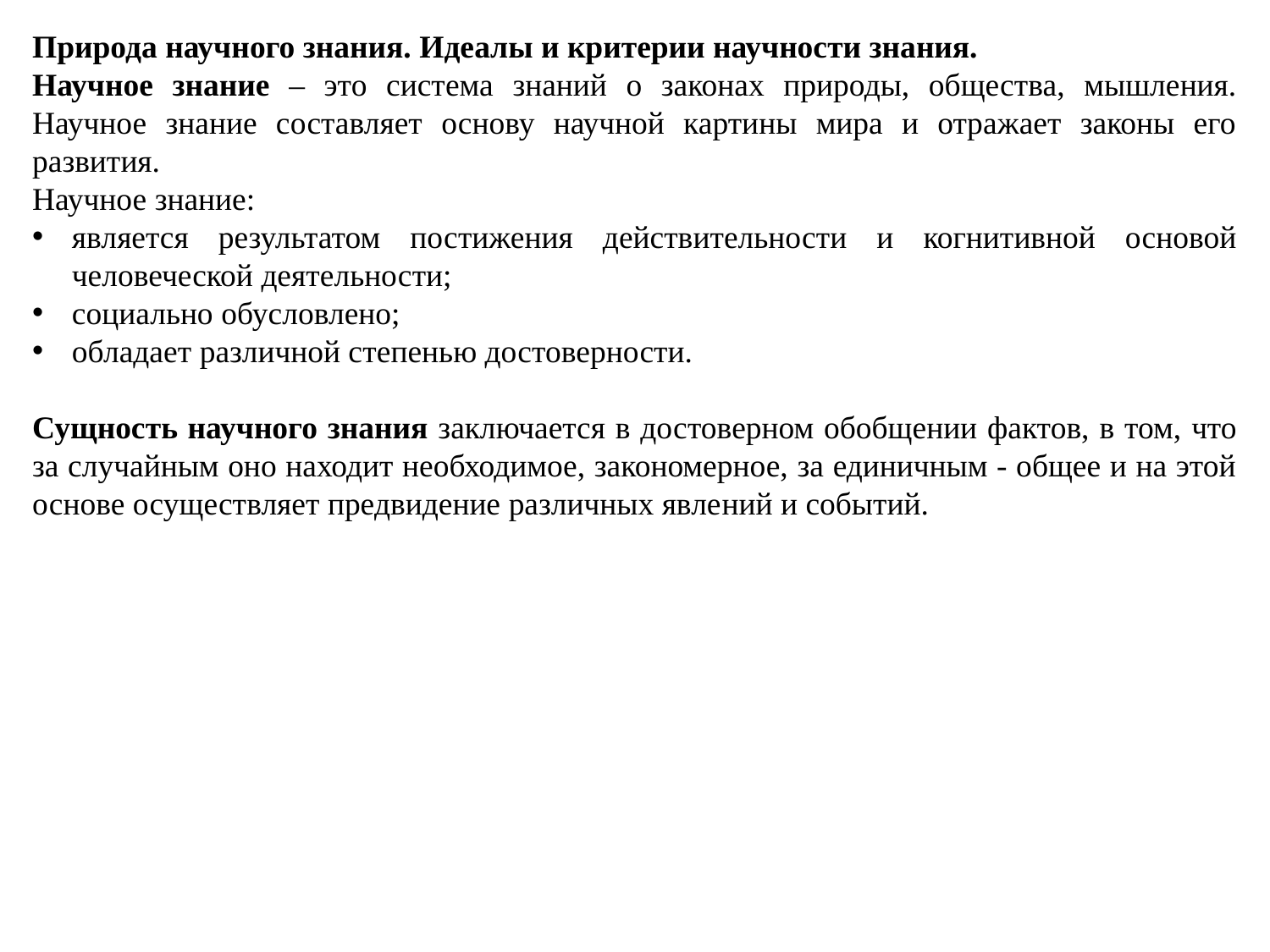

Природа научного знания. Идеалы и критерии научности знания.
Научное знание – это система знаний о законах природы, общества, мышления. Научное знание составляет основу научной картины мира и отражает законы его развития.
Научное знание:
является результатом постижения действительности и когнитивной основой человеческой деятельности;
социально обусловлено;
обладает различной степенью достоверности.

Сущность научного знания заключается в достоверном обобщении фактов, в том, что за случайным оно находит необходимое, закономерное, за единичным - общее и на этой основе осуществляет предвидение различных явле­ний и событий.